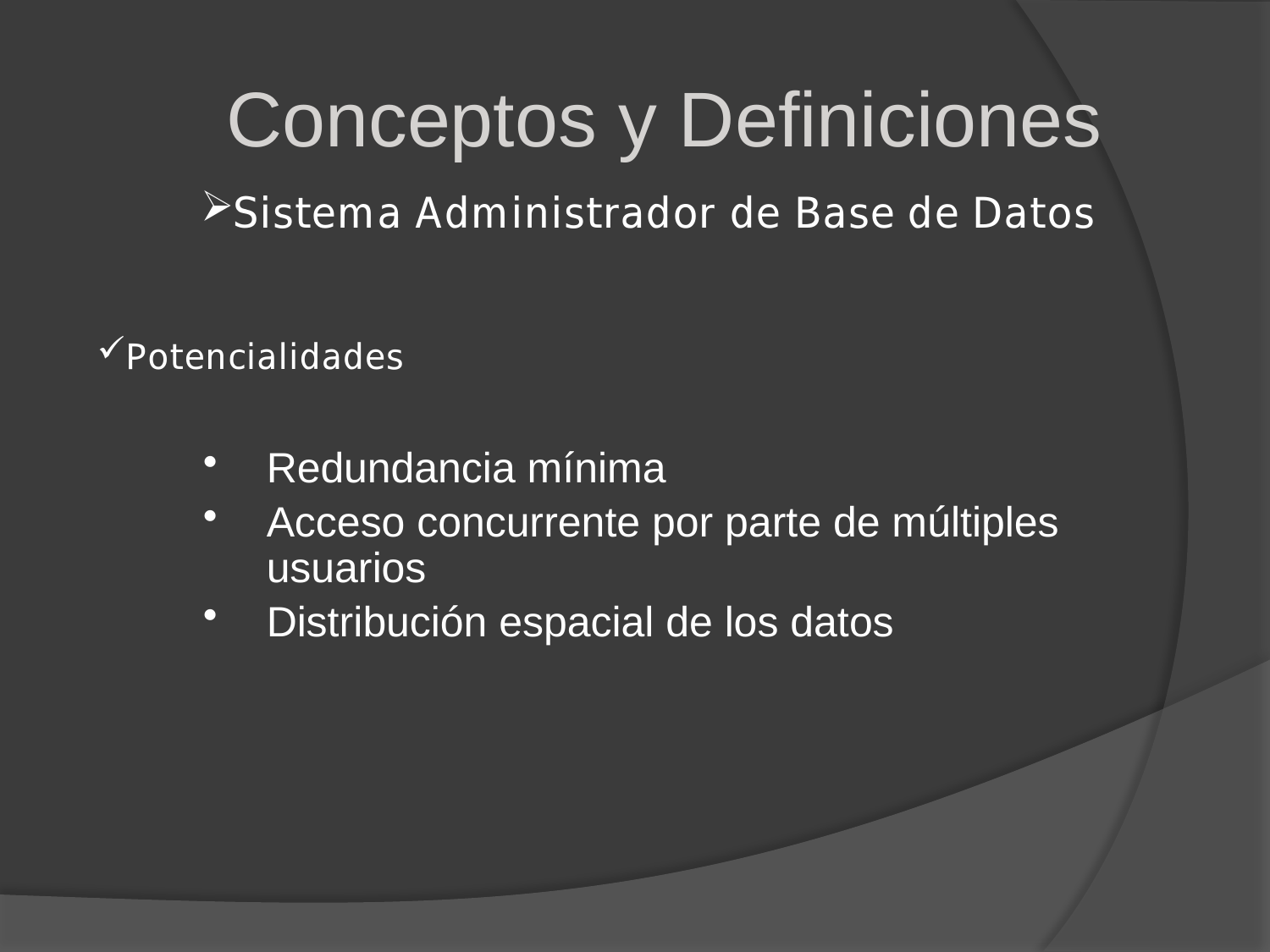

Conceptos y Definiciones
Sistema Administrador de Base de Datos
Potencialidades

Redundancia mínima
Acceso concurrente por parte de múltiples usuarios
Distribución espacial de los datos